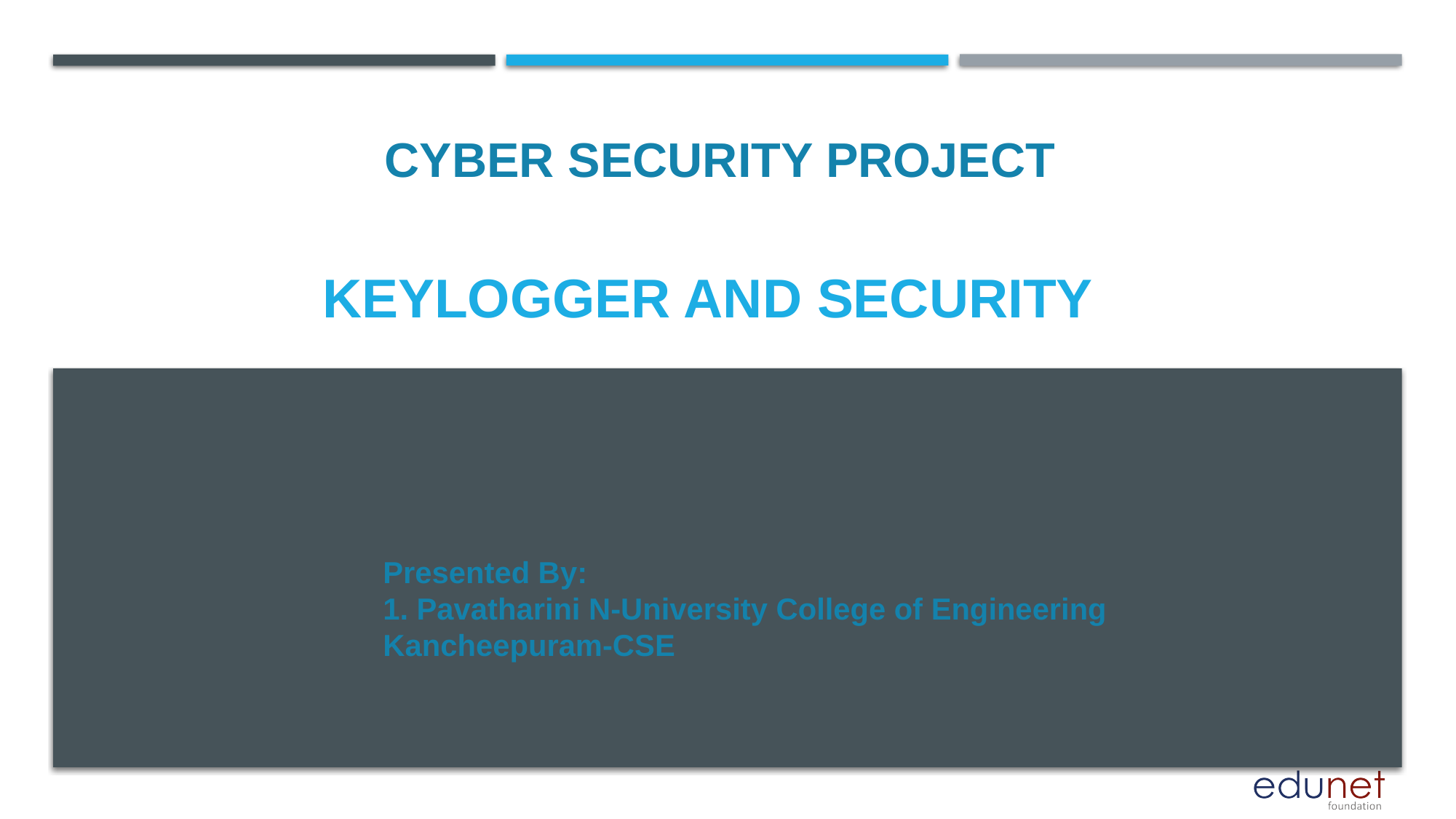

CYBER SECURITY PROJECT
# KEYLOGGER and security
Presented By:
1. Pavatharini N-University College of Engineering Kancheepuram-CSE